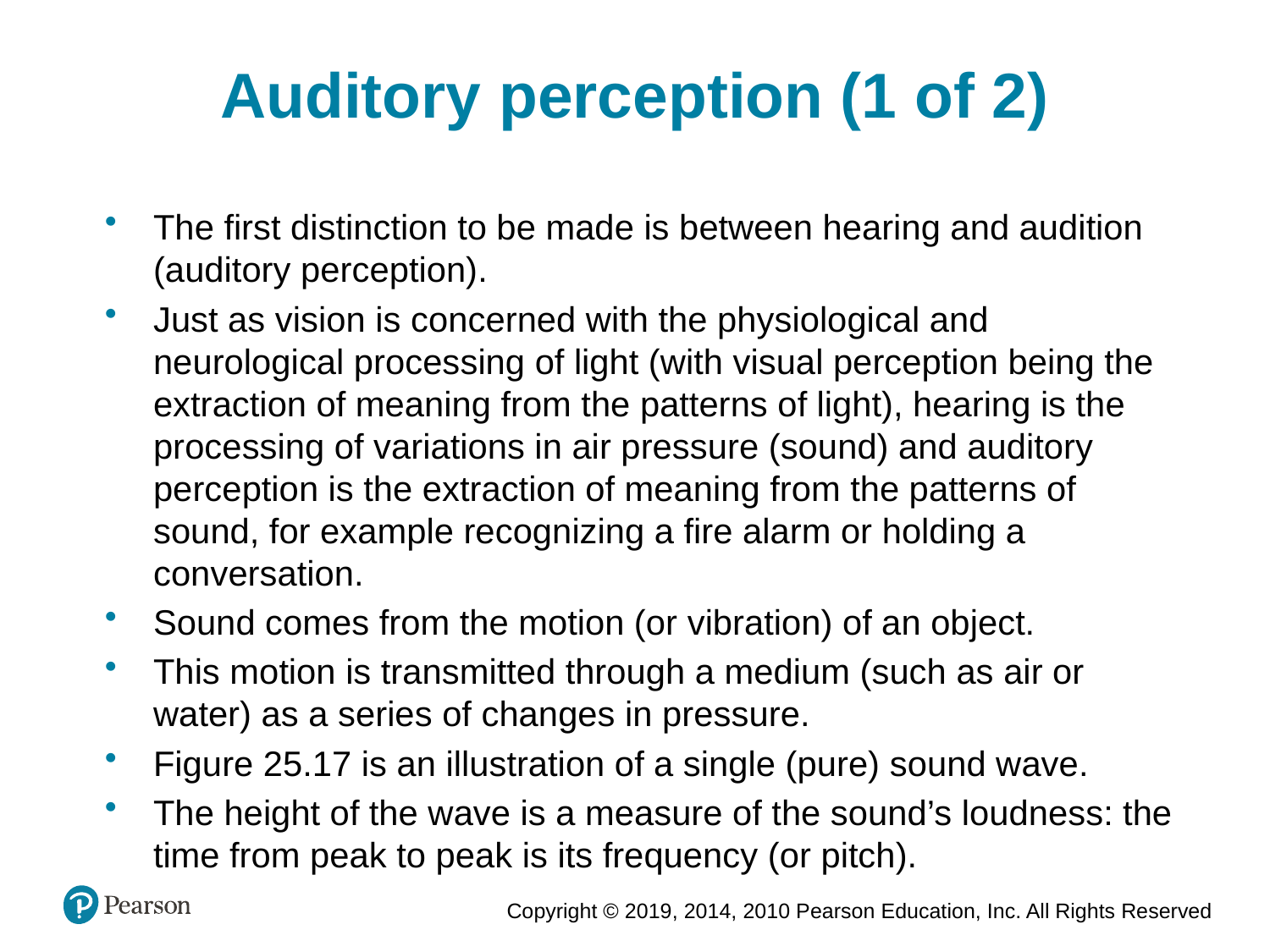

Auditory perception (1 of 2)
The first distinction to be made is between hearing and audition (auditory perception).
Just as vision is concerned with the physiological and neurological processing of light (with visual perception being the extraction of meaning from the patterns of light), hearing is the processing of variations in air pressure (sound) and auditory perception is the extraction of meaning from the patterns of sound, for example recognizing a fire alarm or holding a conversation.
Sound comes from the motion (or vibration) of an object.
This motion is transmitted through a medium (such as air or water) as a series of changes in pressure.
Figure 25.17 is an illustration of a single (pure) sound wave.
The height of the wave is a measure of the sound’s loudness: the time from peak to peak is its frequency (or pitch).